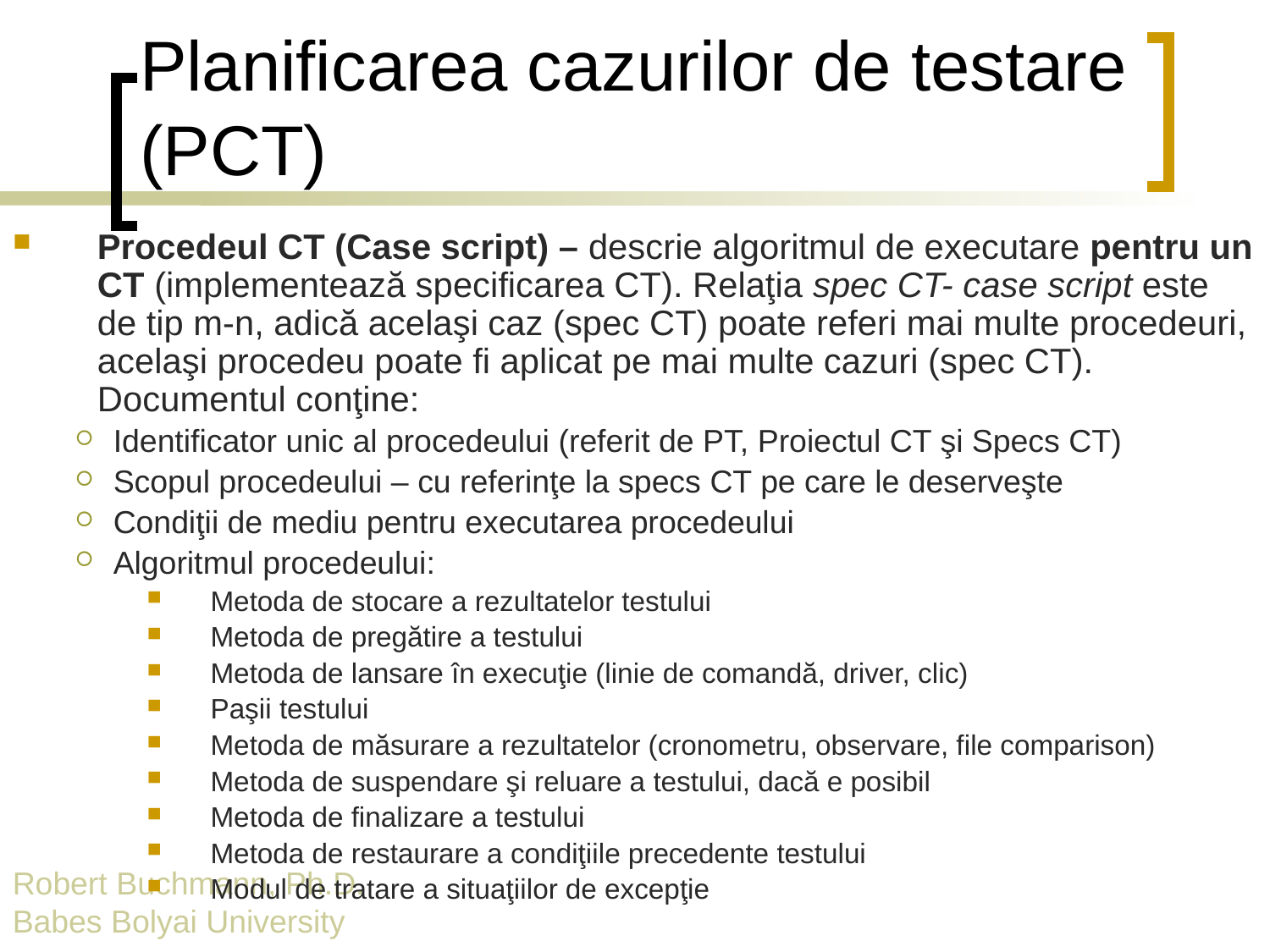

# Planificarea cazurilor de testare (PCT)
Procedeul CT (Case script) – descrie algoritmul de executare pentru un CT (implementează specificarea CT). Relaţia spec CT- case script este de tip m-n, adică acelaşi caz (spec CT) poate referi mai multe procedeuri, acelaşi procedeu poate fi aplicat pe mai multe cazuri (spec CT). Documentul conţine:
Identificator unic al procedeului (referit de PT, Proiectul CT şi Specs CT)
Scopul procedeului – cu referinţe la specs CT pe care le deserveşte
Condiţii de mediu pentru executarea procedeului
Algoritmul procedeului:
Metoda de stocare a rezultatelor testului
Metoda de pregătire a testului
Metoda de lansare în execuţie (linie de comandă, driver, clic)
Paşii testului
Metoda de măsurare a rezultatelor (cronometru, observare, file comparison)
Metoda de suspendare şi reluare a testului, dacă e posibil
Metoda de finalizare a testului
Metoda de restaurare a condiţiile precedente testului
Modul de tratare a situaţiilor de excepţie